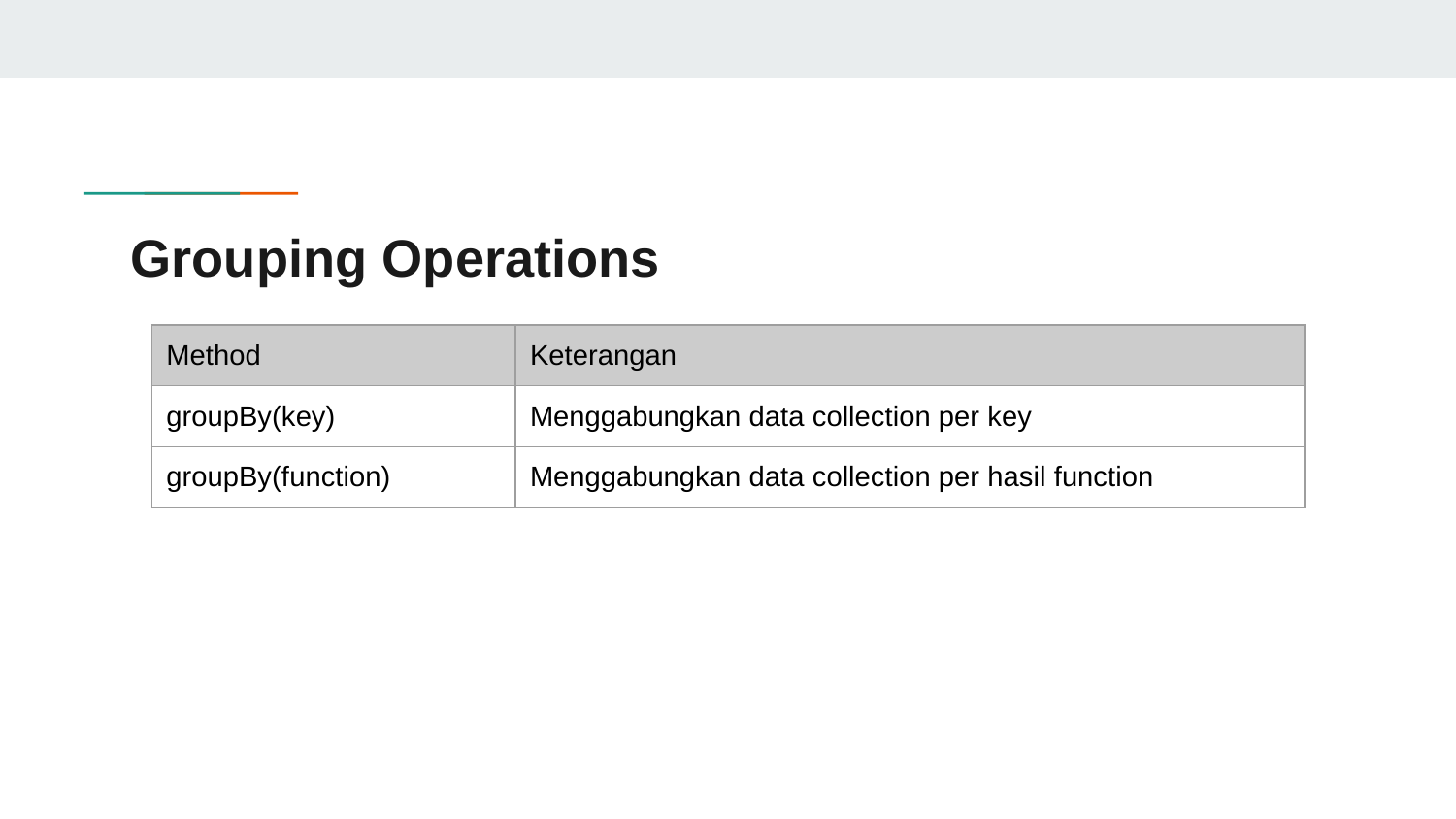

# Grouping Operations
| Method | Keterangan |
| --- | --- |
| groupBy(key) | Menggabungkan data collection per key |
| groupBy(function) | Menggabungkan data collection per hasil function |